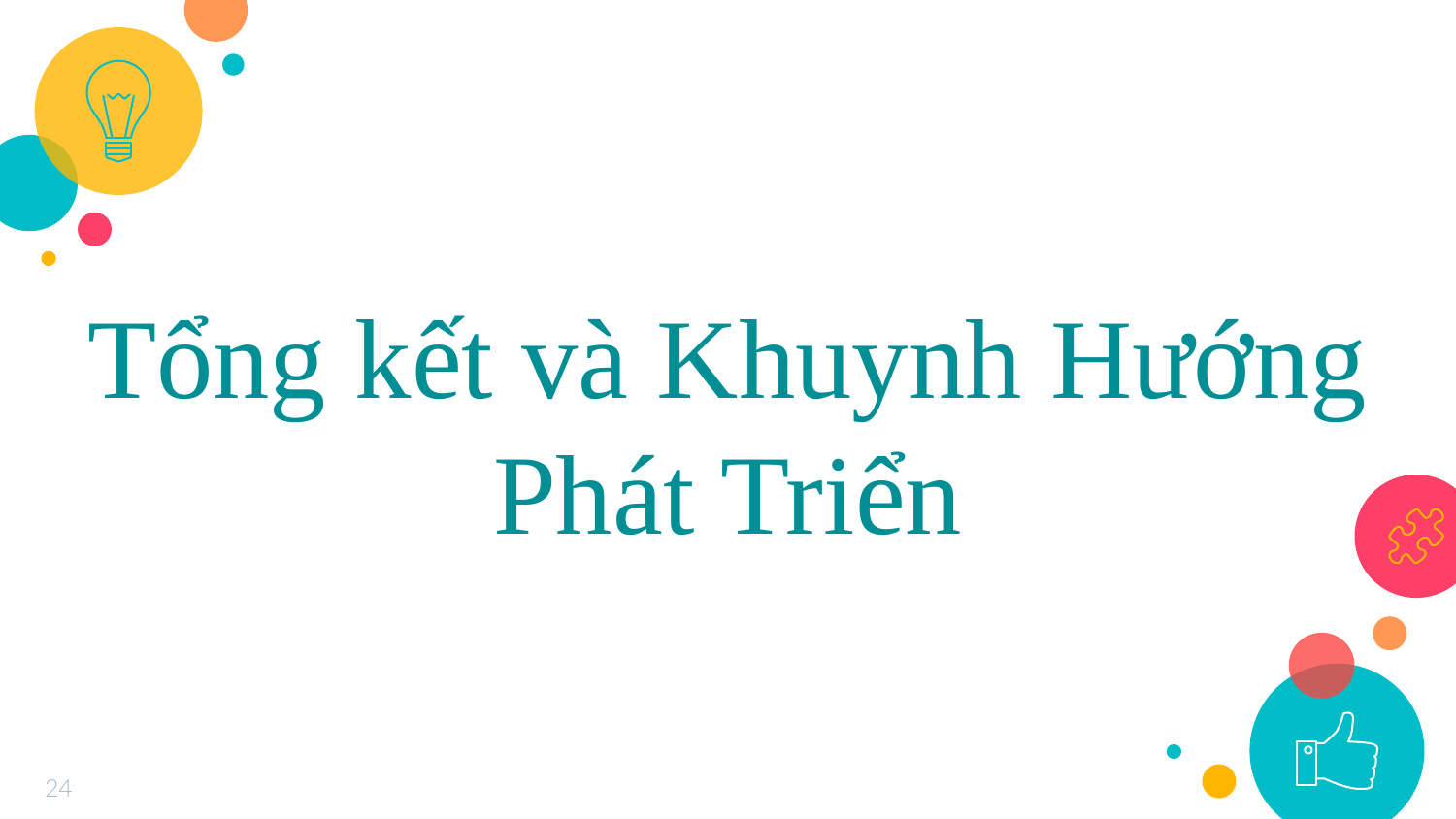

Tổng kết và Khuynh Hướng Phát Triển
24